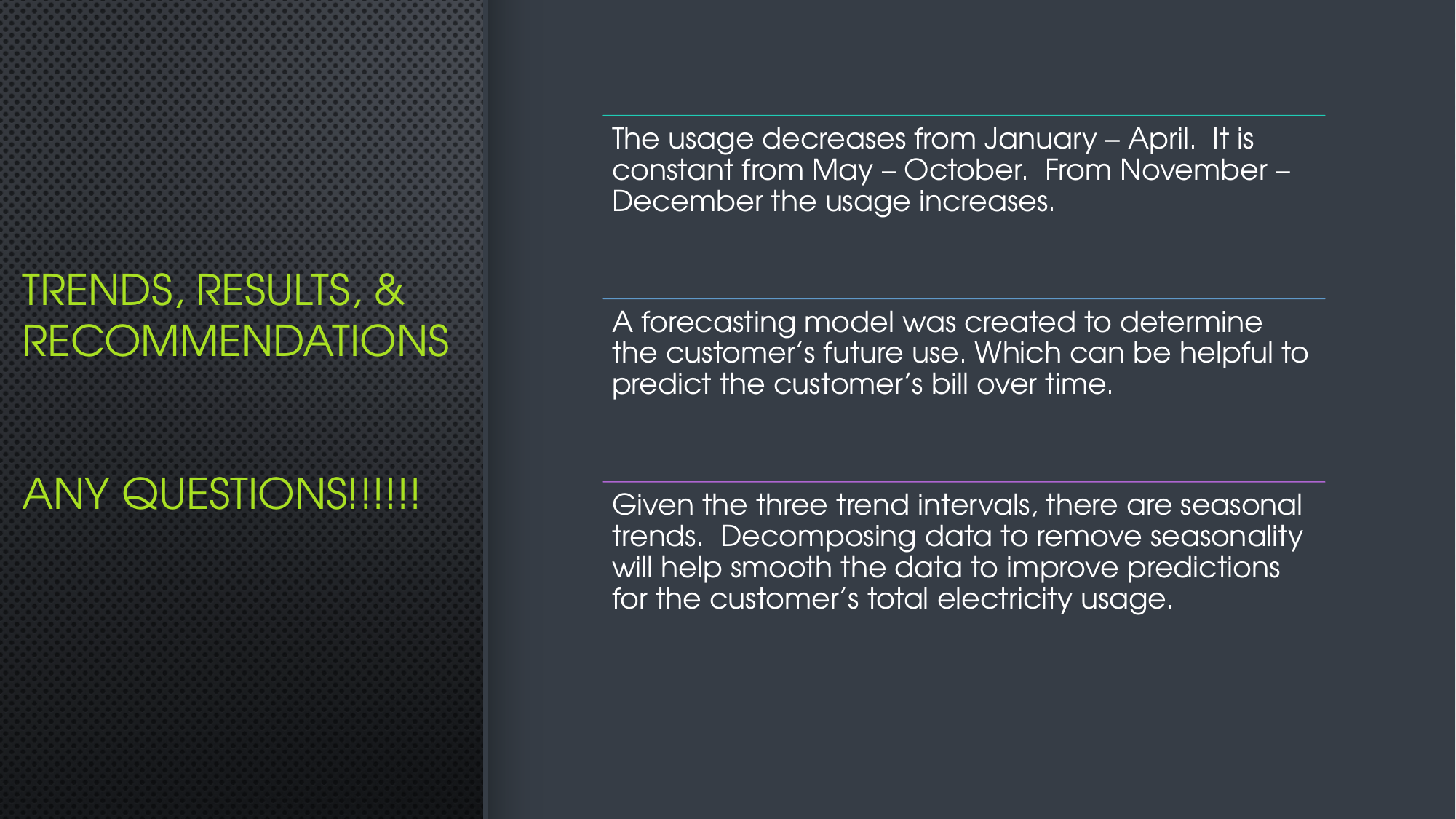

The usage decreases from January – April.  It is constant from May – October.  From November – December the usage increases.

A forecasting model was created to determine the customer’s future use. Which can be helpful to predict the customer’s bill over time.
Given the three trend intervals, there are seasonal trends.  Decomposing data to remove seasonality will help smooth the data to improve predictions for the customer’s total electricity usage.
# TRENDS, RESULTS, & Recommendations ANY questions!!!!!!

10